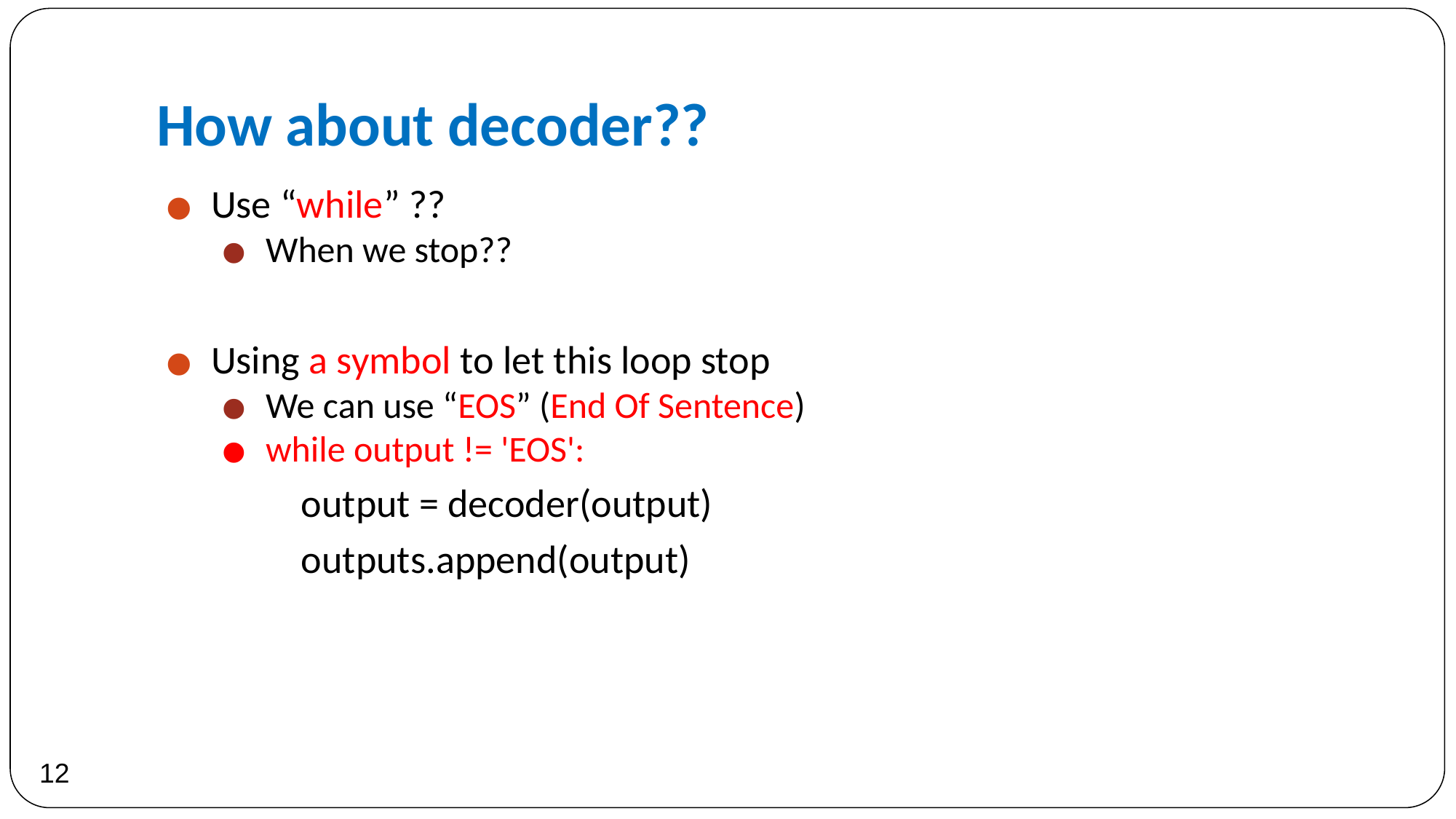

# How about decoder??
Use “while” ??
When we stop??

Using a symbol to let this loop stop
We can use “EOS” (End Of Sentence)
while output != 'EOS':
    output = decoder(output)
    outputs.append(output)